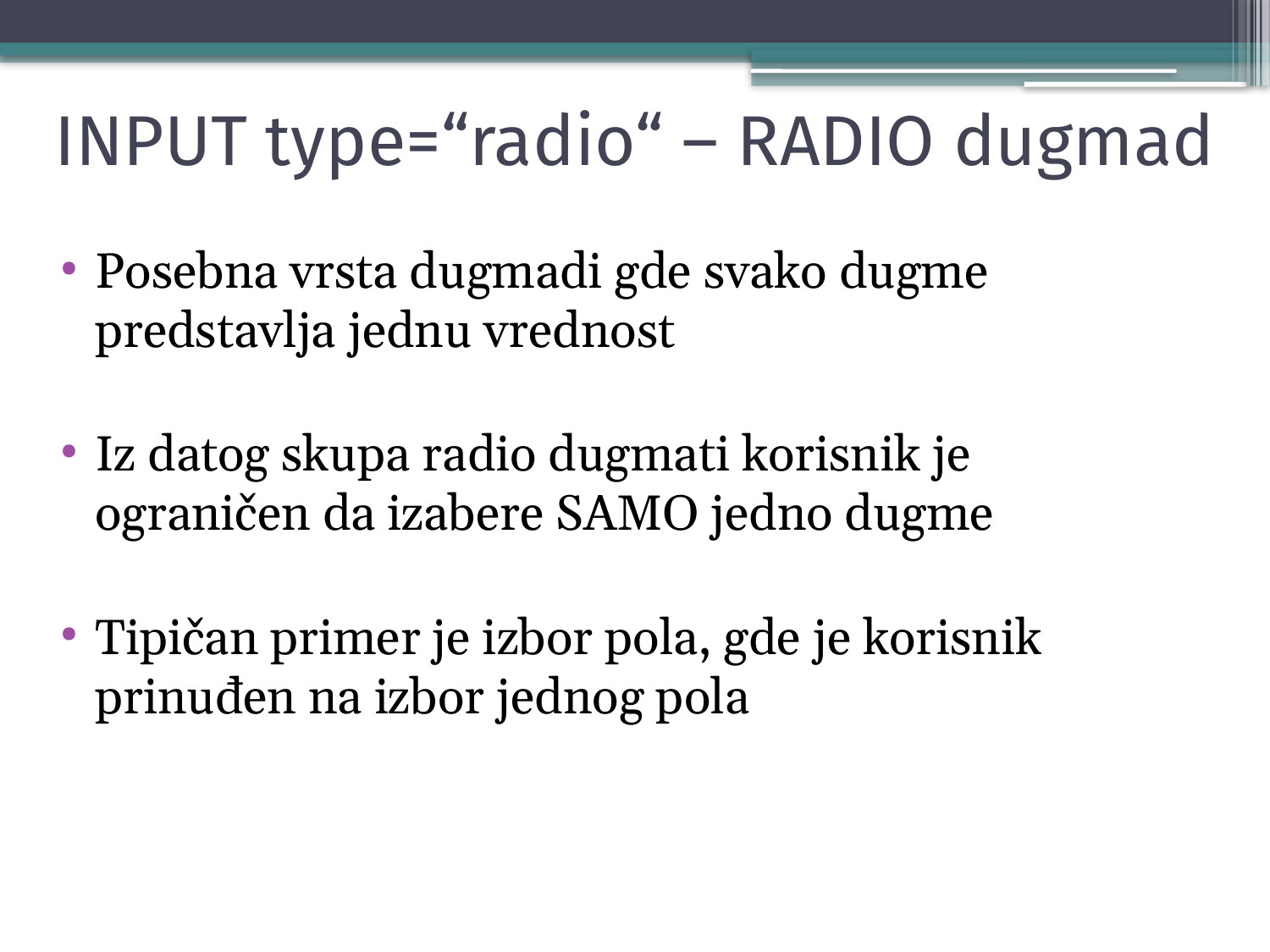

# INPUT type=“radio“ – RADIO dugmad
Posebna vrsta dugmadi gde svako dugme predstavlja jednu vrednost
Iz datog skupa radio dugmati korisnik je ograničen da izabere SAMO jedno dugme
Tipičan primer je izbor pola, gde je korisnik prinuđen na izbor jednog pola